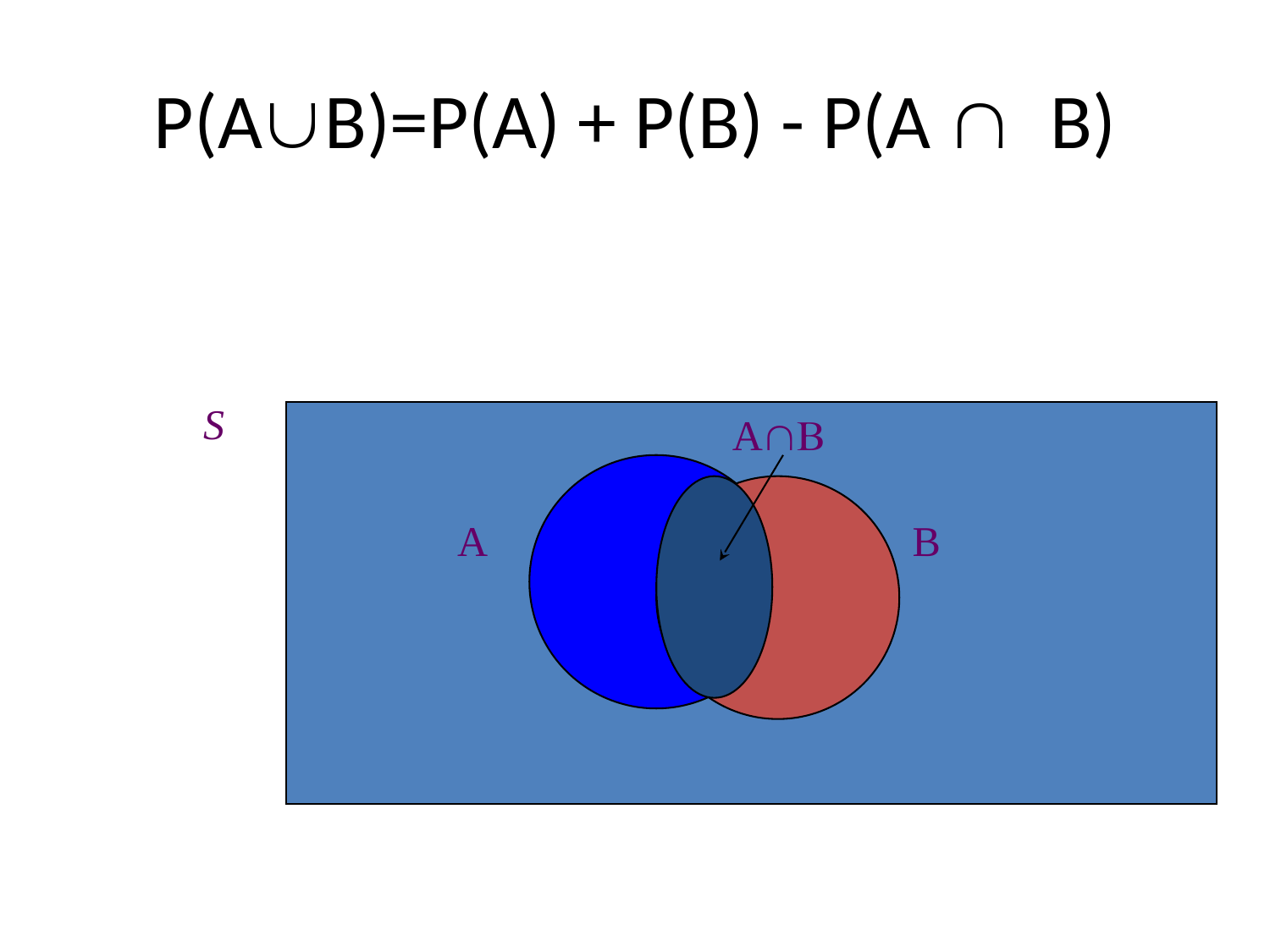

# P(A∪B)=P(A) + P(B) - P(A ∩ B)

S
A∩Β

A
B